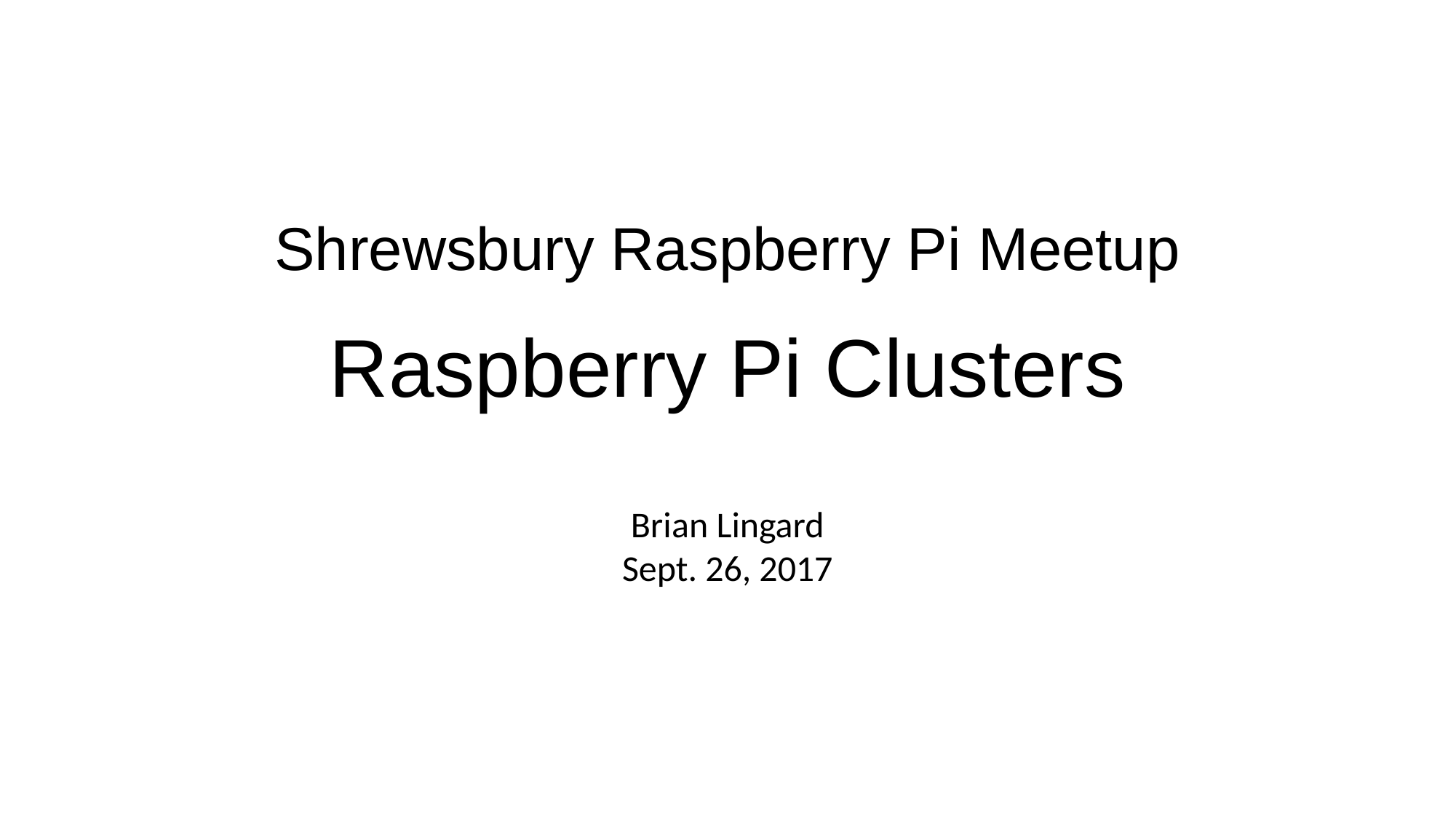

Shrewsbury Raspberry Pi Meetup

Raspberry Pi Clusters

Brian Lingard
Sept. 26, 2017